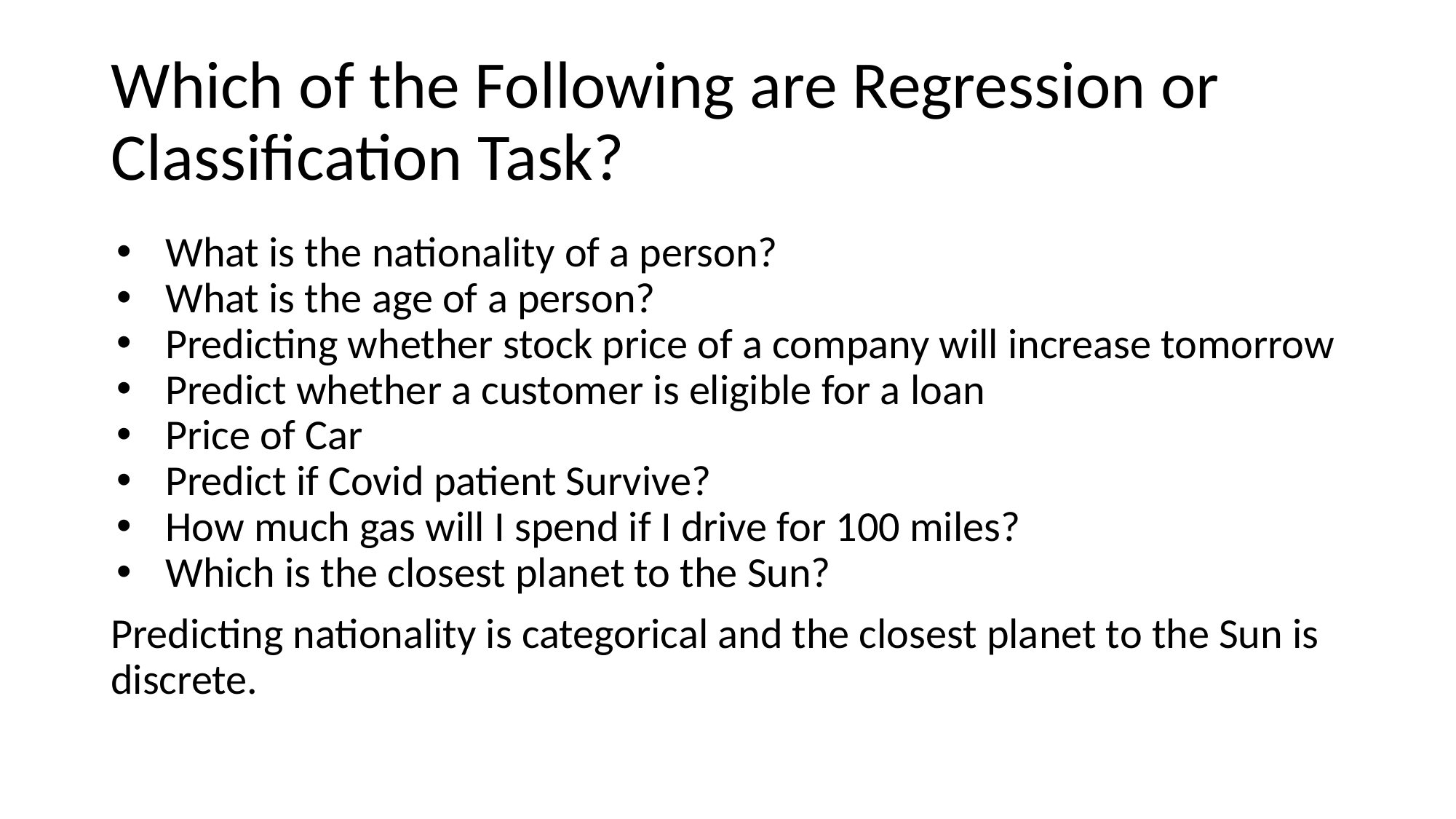

# Which of the Following are Regression or Classification Task?
What is the nationality of a person?
What is the age of a person?
Predicting whether stock price of a company will increase tomorrow
Predict whether a customer is eligible for a loan
Price of Car
Predict if Covid patient Survive?
How much gas will I spend if I drive for 100 miles?
Which is the closest planet to the Sun?
Predicting nationality is categorical and the closest planet to the Sun is discrete.